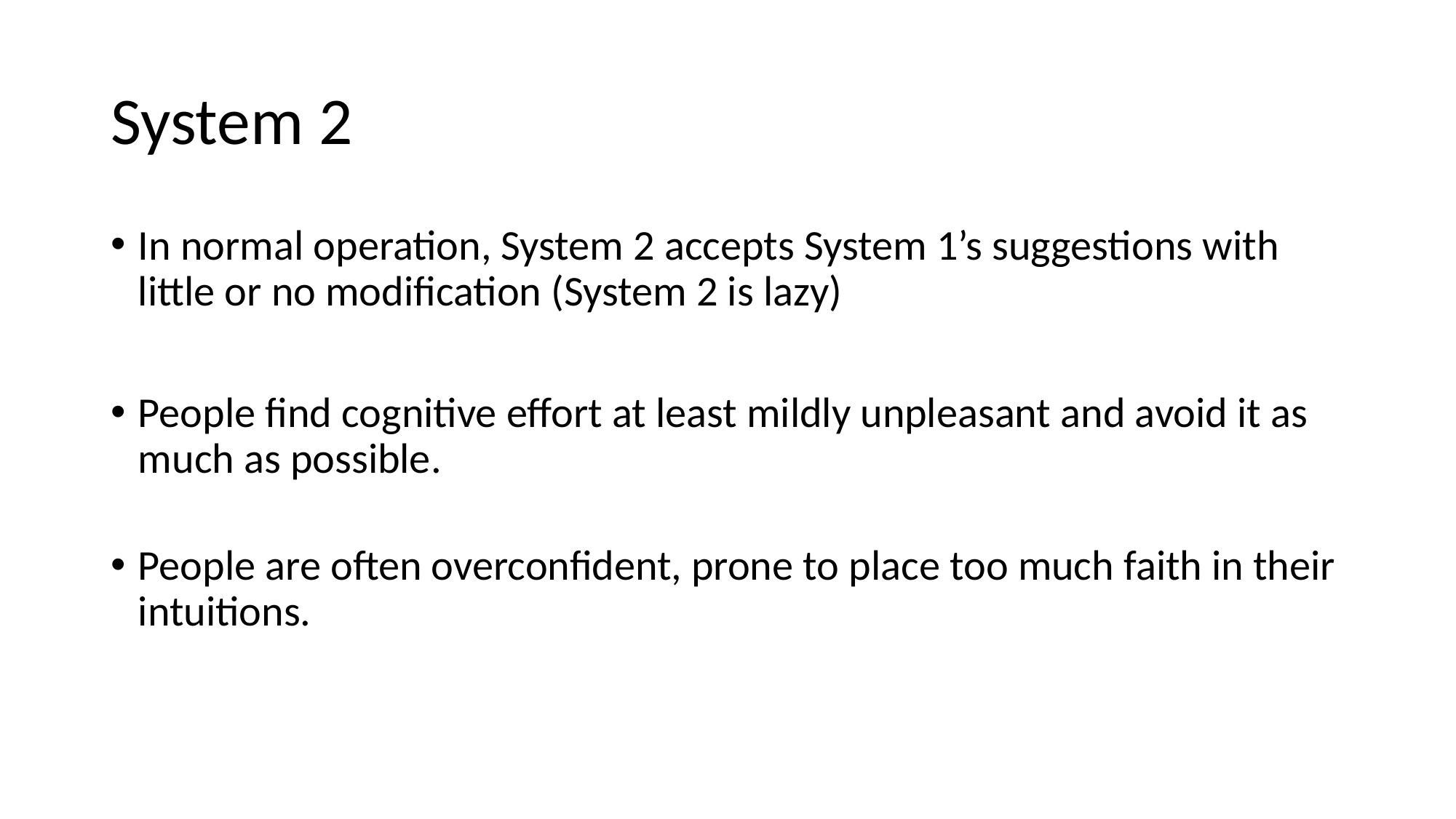

# System 2
In normal operation, System 2 accepts System 1’s suggestions with little or no modification (System 2 is lazy)

People find cognitive effort at least mildly unpleasant and avoid it as much as possible.
People are often overconfident, prone to place too much faith in their intuitions.